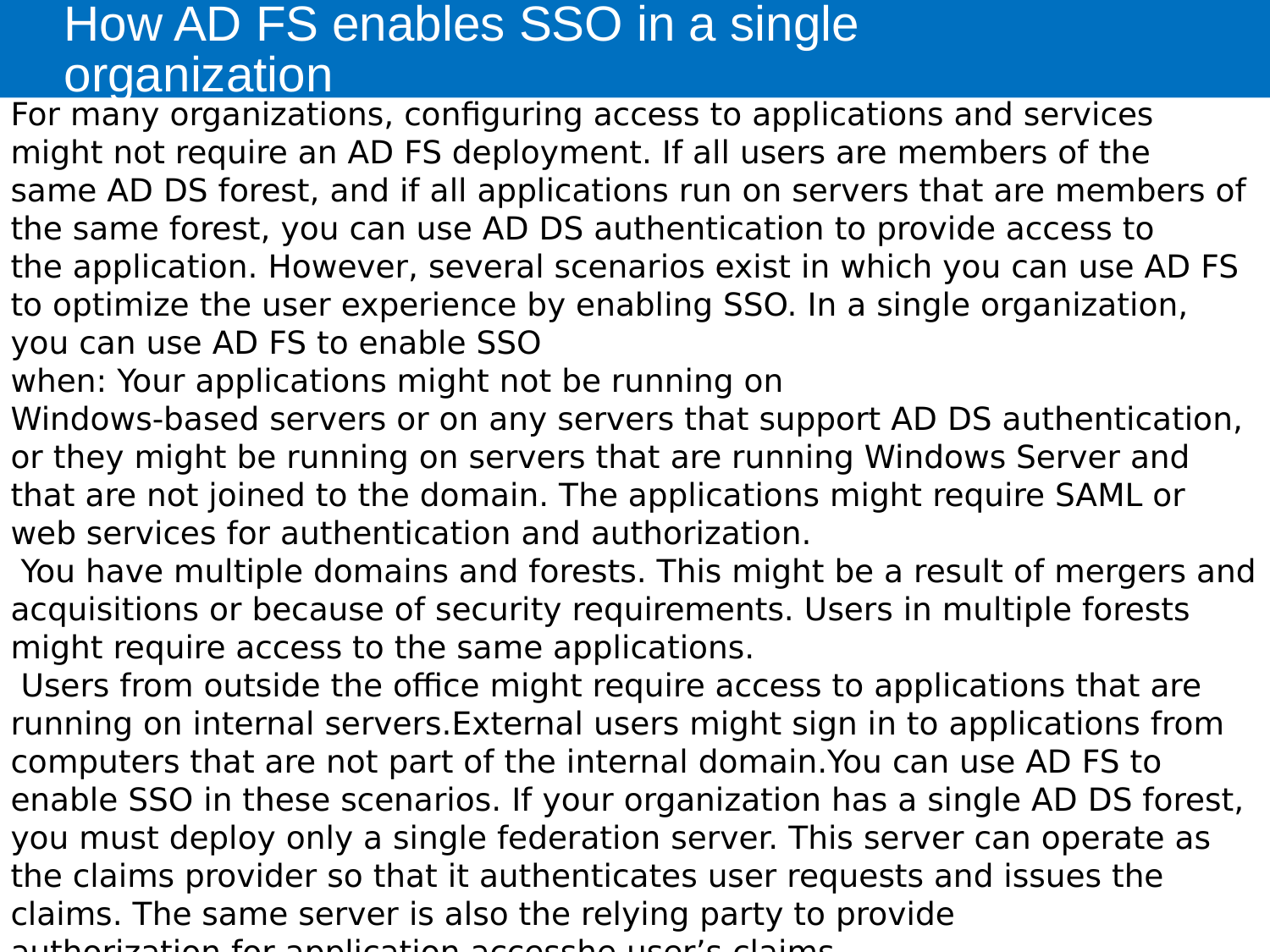

# How AD FS enables SSO in a single organization
For many organizations, configuring access to applications and services might not require an AD FS deployment. If all users are members of the
same AD DS forest, and if all applications run on servers that are members of the same forest, you can use AD DS authentication to provide access to
the application. However, several scenarios exist in which you can use AD FS to optimize the user experience by enabling SSO. In a single organization, you can use AD FS to enable SSO
when: Your applications might not be running on
Windows-based servers or on any servers that support AD DS authentication, or they might be running on servers that are running Windows Server and that are not joined to the domain. The applications might require SAML or web services for authentication and authorization.
 You have multiple domains and forests. This might be a result of mergers and acquisitions or because of security requirements. Users in multiple forests might require access to the same applications.
 Users from outside the office might require access to applications that are running on internal servers.External users might sign in to applications from computers that are not part of the internal domain.You can use AD FS to enable SSO in these scenarios. If your organization has a single AD DS forest, you must deploy only a single federation server. This server can operate as the claims provider so that it authenticates user requests and issues the claims. The same server is also the relying party to provide
authorization for application accesshe user’s claims